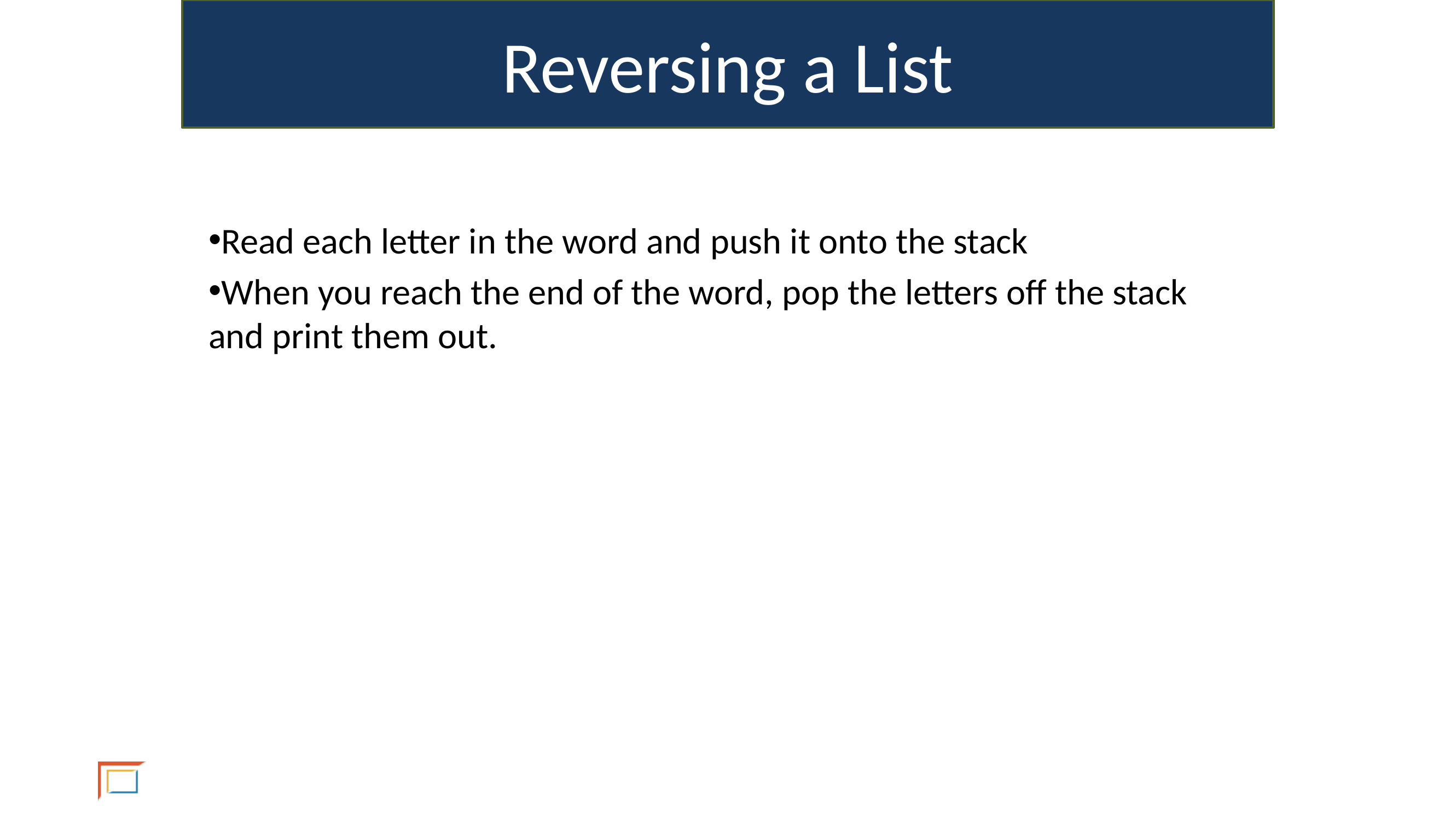

Reversing a List
Read each letter in the word and push it onto the stack
When you reach the end of the word, pop the letters off the stack and print them out.